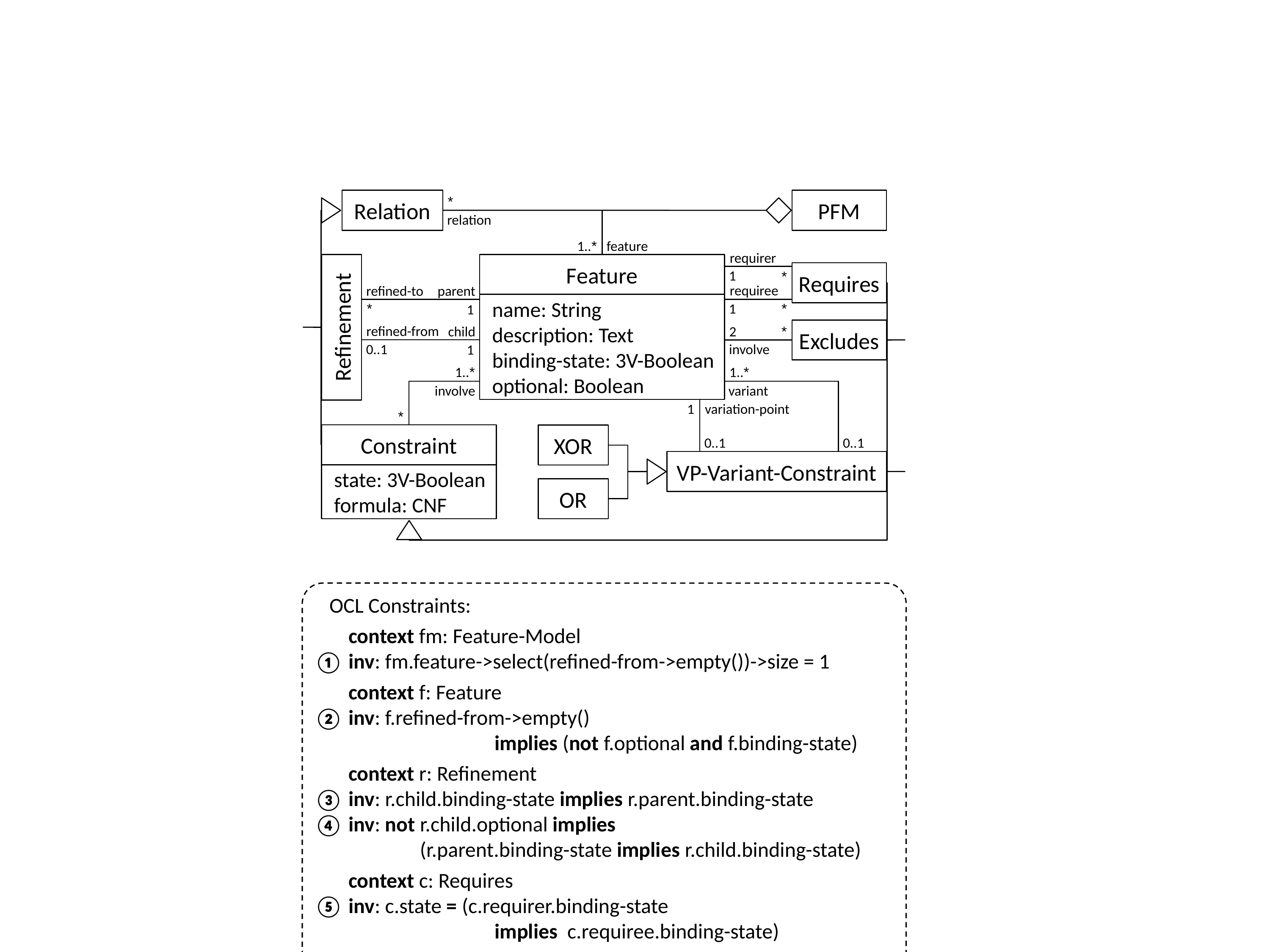

Relation
PFM
*

relation
1..*
feature
requirer
Feature

Requires
1
*
requiree
refined-to
parent

name: String
description: Text
binding-state: 3V-Boolean
optional: Boolean
*
*
1
1
Refinement
Excludes
refined-from
child
2
*

0..1
involve
1
1..*
1..*

involve
variant

1
variation-point
*
Constraint
XOR
0..1
0..1
VP-Variant-Constraint

state: 3V-Boolean
formula: CNF
OR

OCL Constraints:
    context fm: Feature-Model
    inv: fm.feature->select(refined-from->empty())->size = 1
    context f: Feature
    inv: f.refined-from->empty()
		        implies (not f.optional and f.binding-state)
    context r: Refinement
    inv: r.child.binding-state implies r.parent.binding-state
    inv: not r.child.optional implies
                   (r.parent.binding-state implies r.child.binding-state)
    context c: Requires
    inv: c.state = (c.requirer.binding-state
		        implies  c.requiree.binding-state)
    context c: Excludes
    inv: c.state = (c.involved->exists(binding-state=false))
    context c: VP-Variant-Constraint
    inv: c.variant->forAll(refined-from.parent=c.variation-point)
    context c: OR
    inv: c.state = (c.variation-point.binding-state
		        implies c.variant->exists(binding-state=true))
    context c: XOR
    inv: c.state = (c.variation-point.binding-state
                 implies c.variant->select(binding-state=true)->size = 1)
    context c: CNF-Constraint
    inv: c.state = c.formula[f\f.binding-state, f∈c.involve] <> false
①
②
③
④
⑤
⑥
⑦
⑧
⑨
⑩